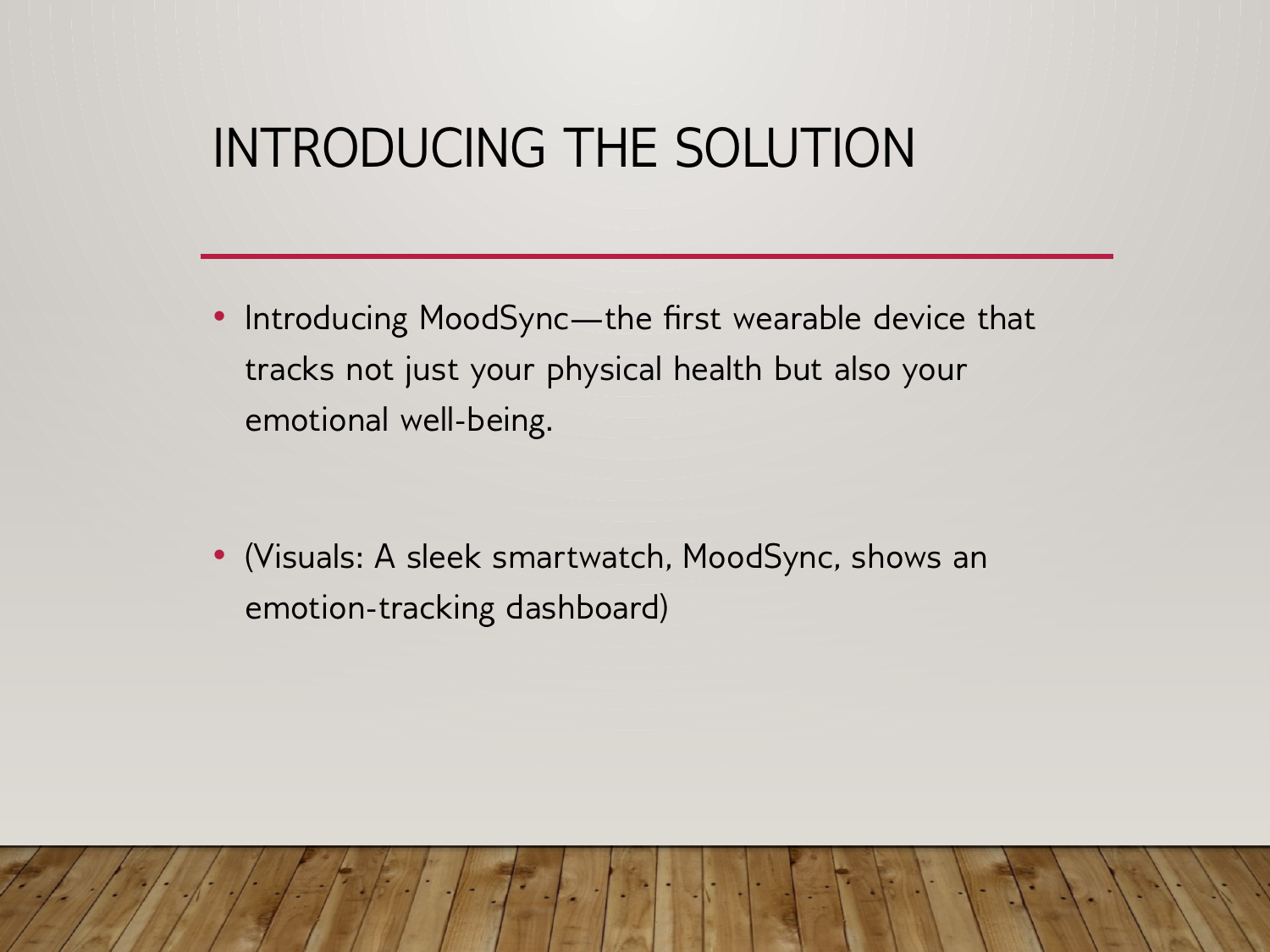

# Introducing the Solution
Introducing MoodSync—the first wearable device that tracks not just your physical health but also your emotional well-being.

(Visuals: A sleek smartwatch, MoodSync, shows an emotion-tracking dashboard)